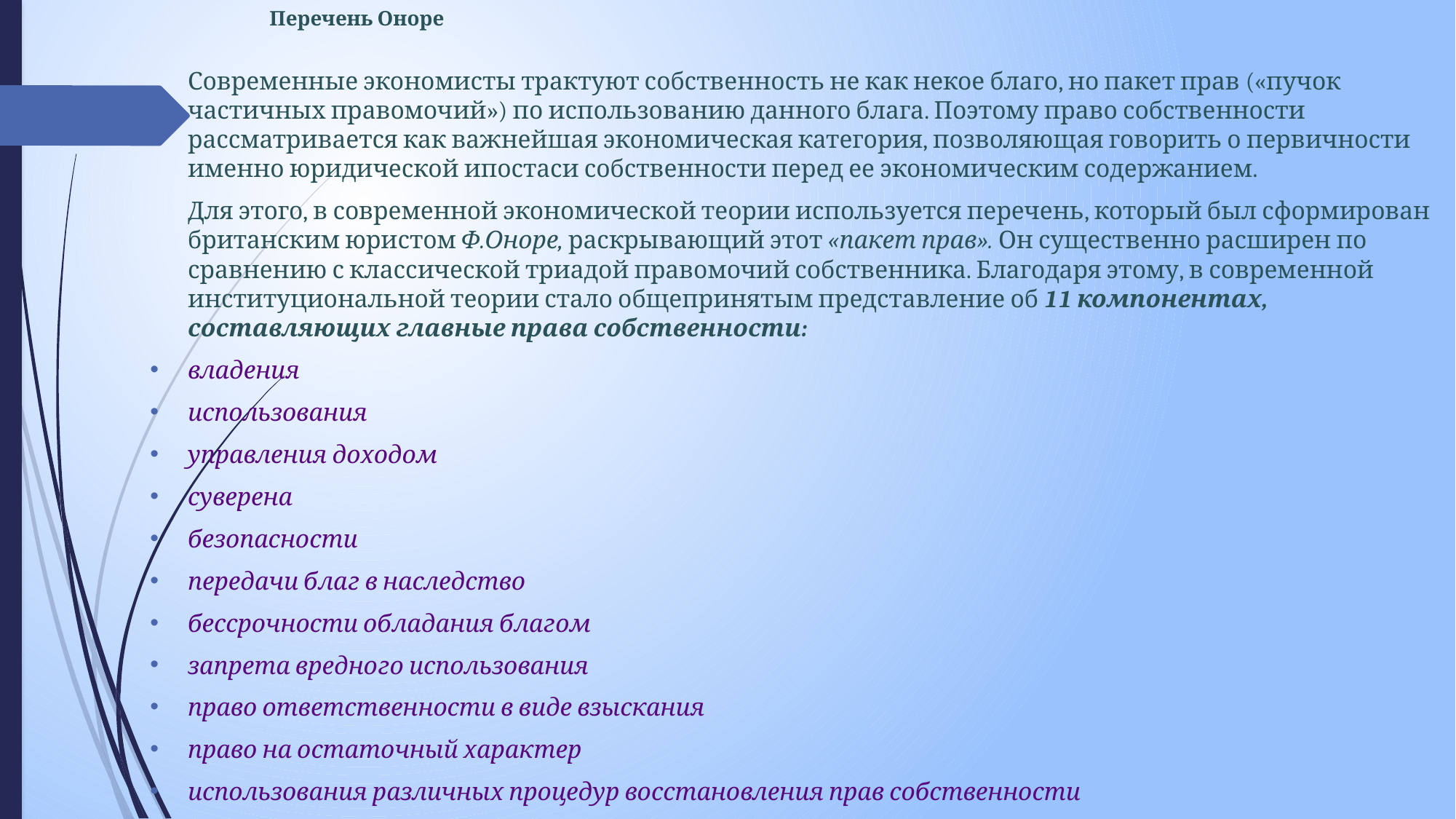

# Перечень Оноре
			Современные экономисты трактуют собственность не как некое благо, но пакет прав («пучок частичных правомочий») по использованию данного блага. Поэтому право собственности рассматривается как важнейшая экономическая категория, позволяющая говорить о первичности именно юридической ипостаси собственности перед ее экономическим содержанием.
			Для этого, в современной экономической теории используется перечень, который был сформирован британским юристом Ф.Оноре, раскрывающий этот «пакет прав». Он существенно расширен по сравнению с классической триадой правомочий собственника. Благодаря этому, в современной институциональной теории стало общепринятым представление об 11 компонентах, составляющих главные права собственности:
владения
использования
управления доходом
суверена
безопасности
передачи благ в наследство
бессрочности обладания благом
запрета вредного использования
право ответственности в виде взыскания
право на остаточный характер
использования различных процедур восстановления прав собственности